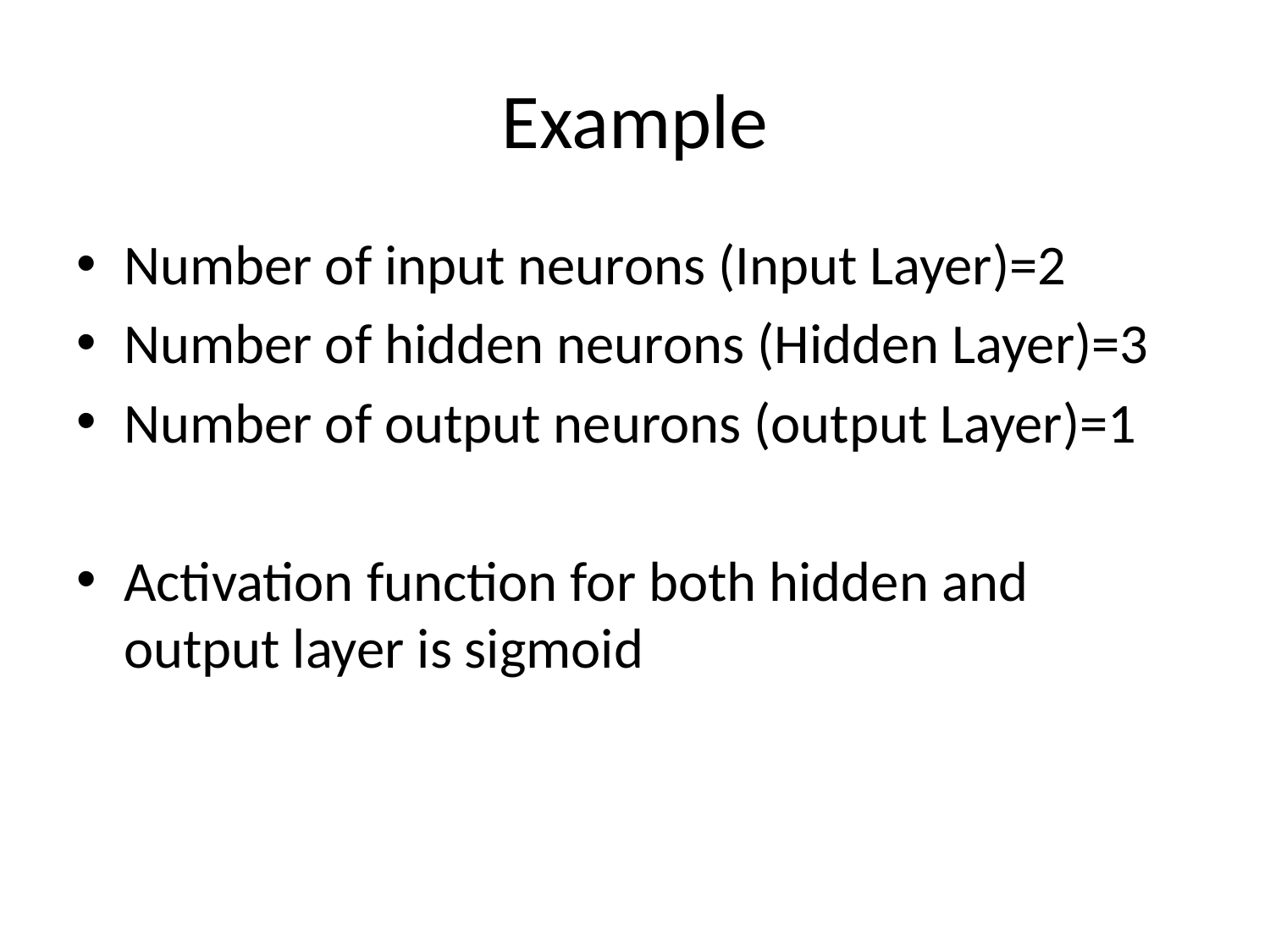

# Example
Number of input neurons (Input Layer)=2
Number of hidden neurons (Hidden Layer)=3
Number of output neurons (output Layer)=1

Activation function for both hidden and output layer is sigmoid